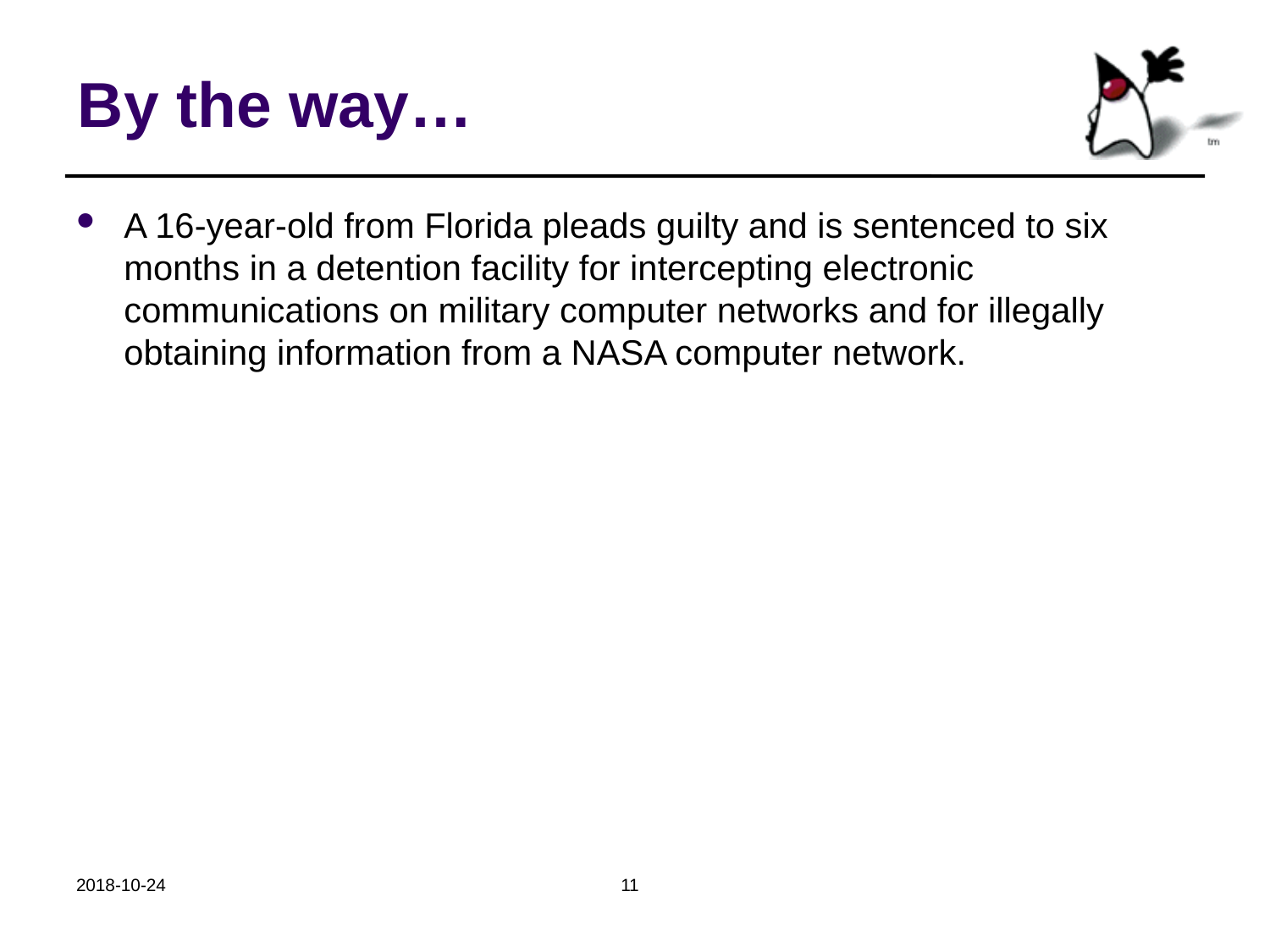

# By the way…
A 16-year-old from Florida pleads guilty and is sentenced to six months in a detention facility for intercepting electronic communications on military computer networks and for illegally obtaining information from a NASA computer network.
2018-10-24
11